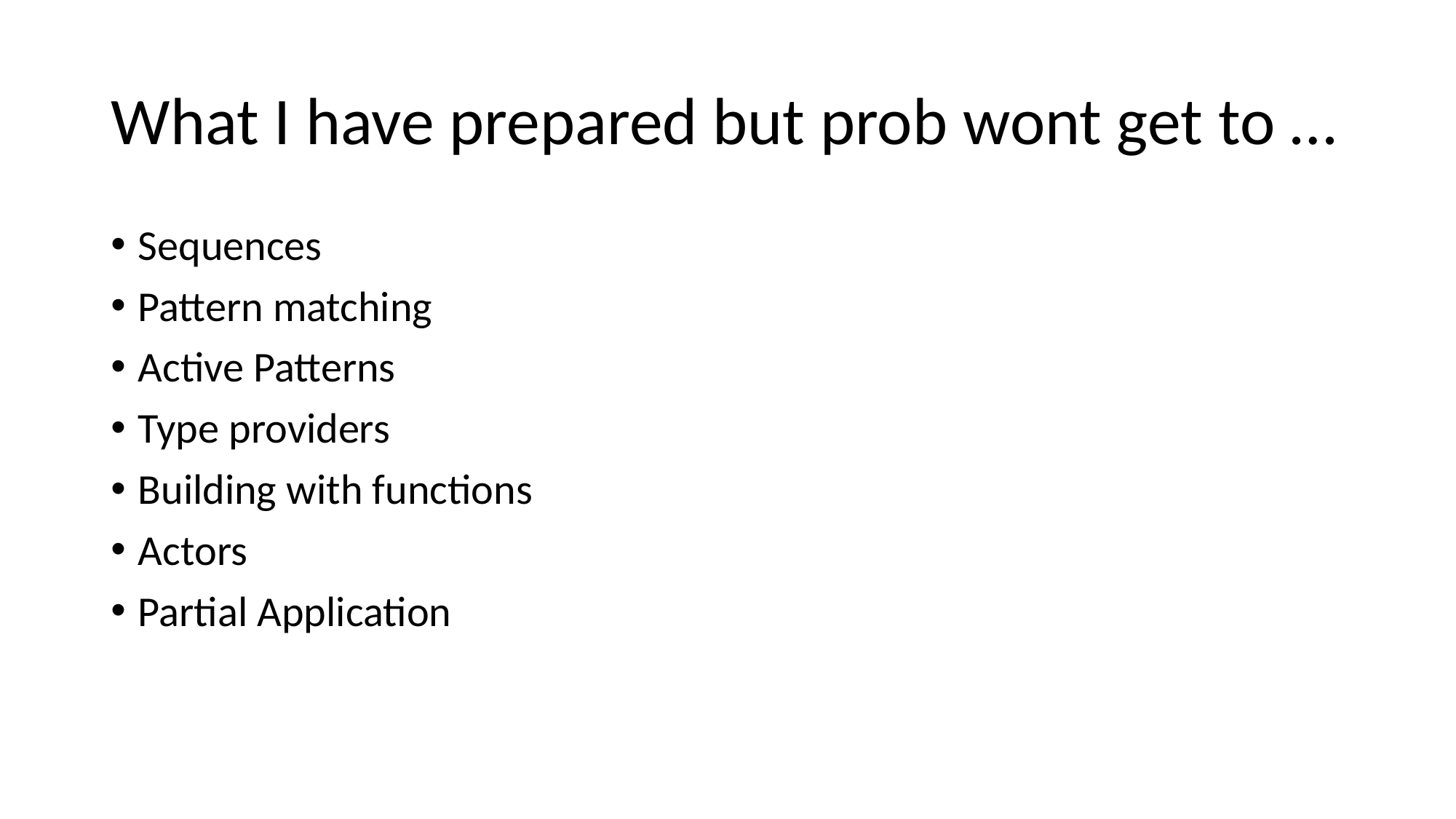

# What I have prepared but prob wont get to …
Sequences
Pattern matching
Active Patterns
Type providers
Building with functions
Actors
Partial Application